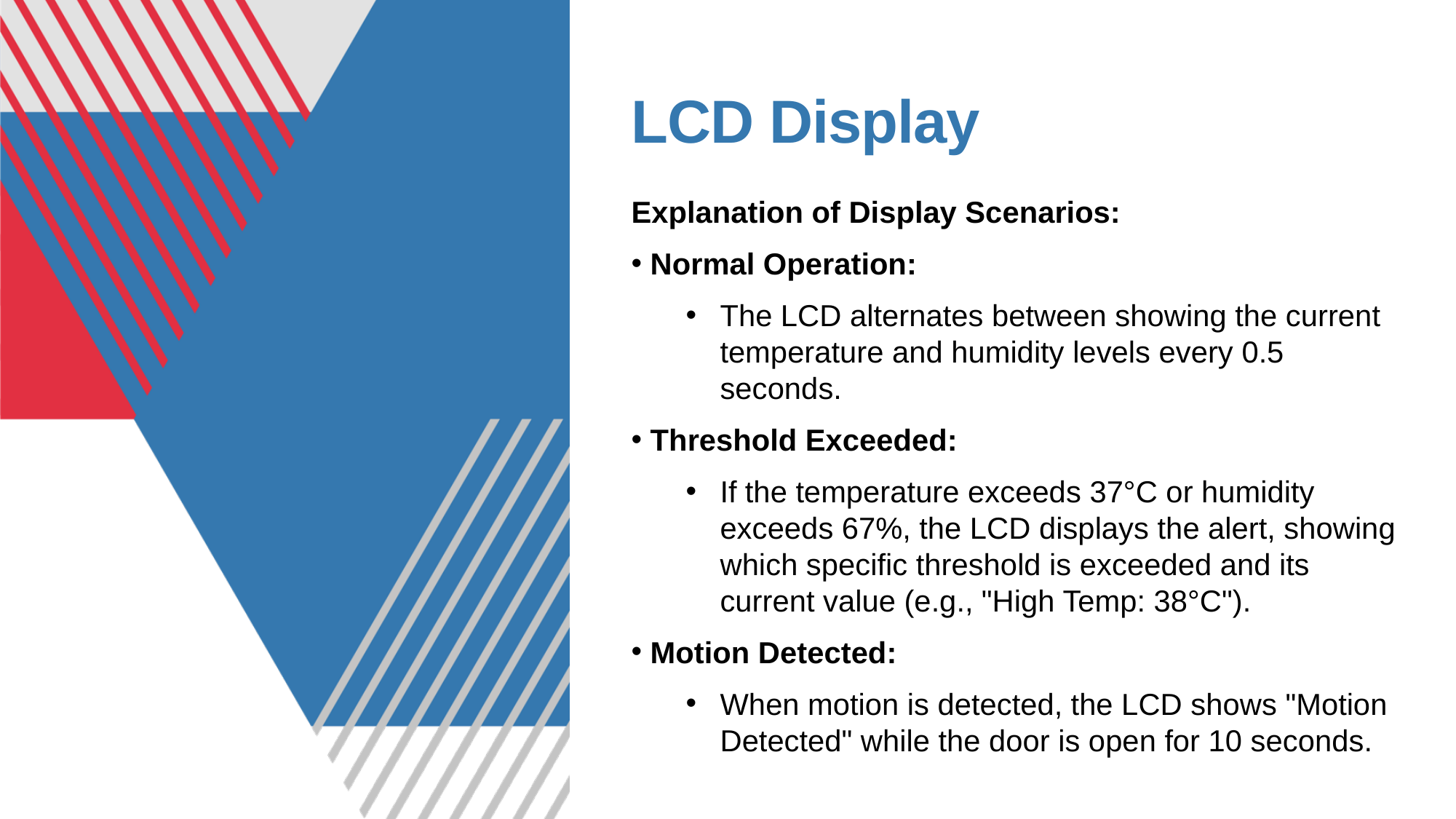

# LCD Display
Explanation of Display Scenarios:
 Normal Operation:
The LCD alternates between showing the current temperature and humidity levels every 0.5 seconds.
 Threshold Exceeded:
If the temperature exceeds 37°C or humidity exceeds 67%, the LCD displays the alert, showing which specific threshold is exceeded and its current value (e.g., "High Temp: 38°C").
 Motion Detected:
When motion is detected, the LCD shows "Motion Detected" while the door is open for 10 seconds.